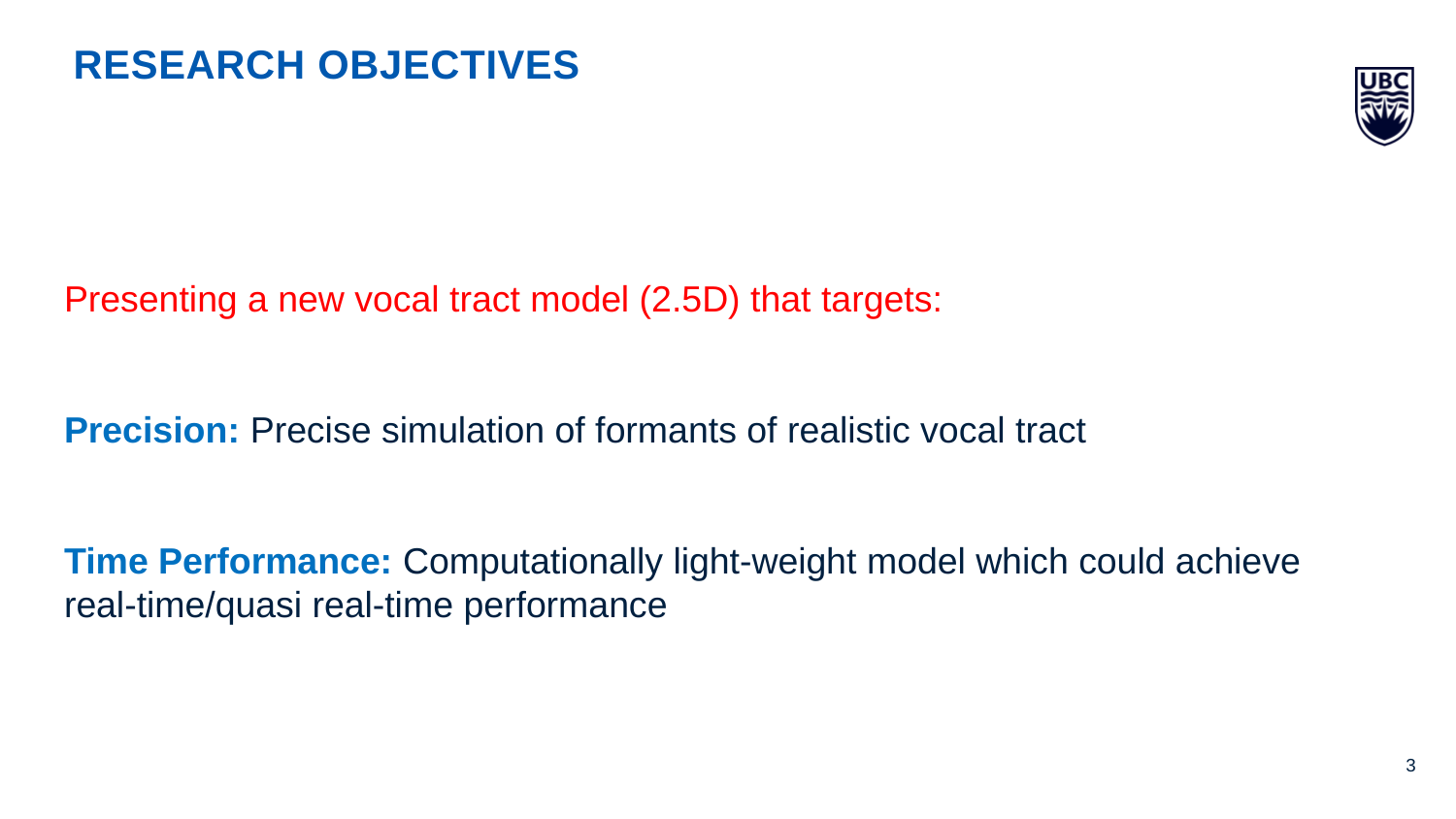

Research Objectives
Presenting a new vocal tract model (2.5D) that targets:

Precision: Precise simulation of formants of realistic vocal tract

Time Performance: Computationally light-weight model which could achieve real-time/quasi real-time performance